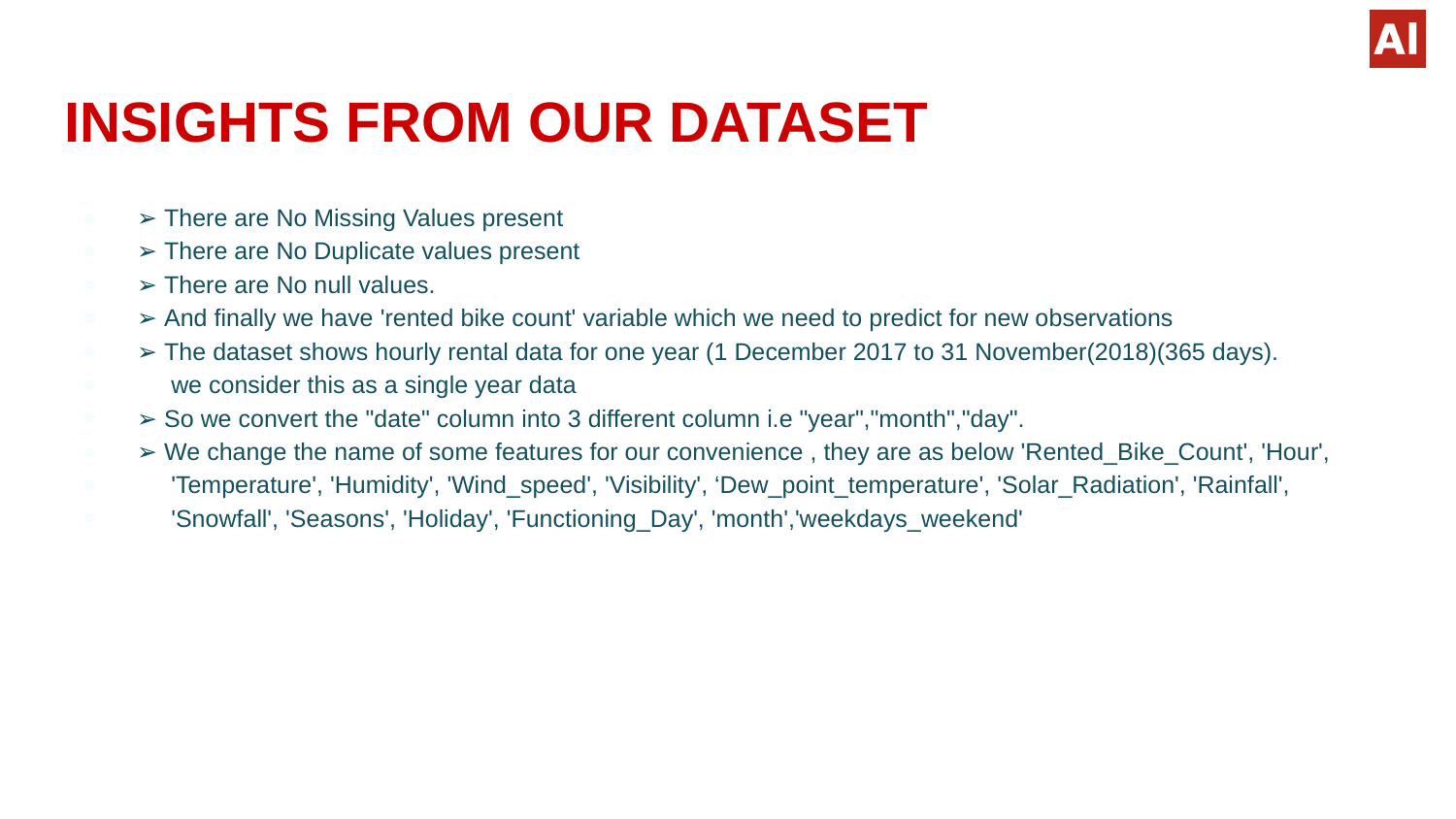

# INSIGHTS FROM OUR DATASET
➢ There are No Missing Values present
➢ There are No Duplicate values present
➢ There are No null values.
➢ And finally we have 'rented bike count' variable which we need to predict for new observations
➢ The dataset shows hourly rental data for one year (1 December 2017 to 31 November(2018)(365 days).
     we consider this as a single year data
➢ So we convert the "date" column into 3 different column i.e "year","month","day".
➢ We change the name of some features for our convenience , they are as below 'Rented_Bike_Count', 'Hour',
     'Temperature', 'Humidity', 'Wind_speed', 'Visibility', ‘Dew_point_temperature', 'Solar_Radiation', 'Rainfall',
     'Snowfall', 'Seasons', 'Holiday', 'Functioning_Day', 'month','weekdays_weekend'